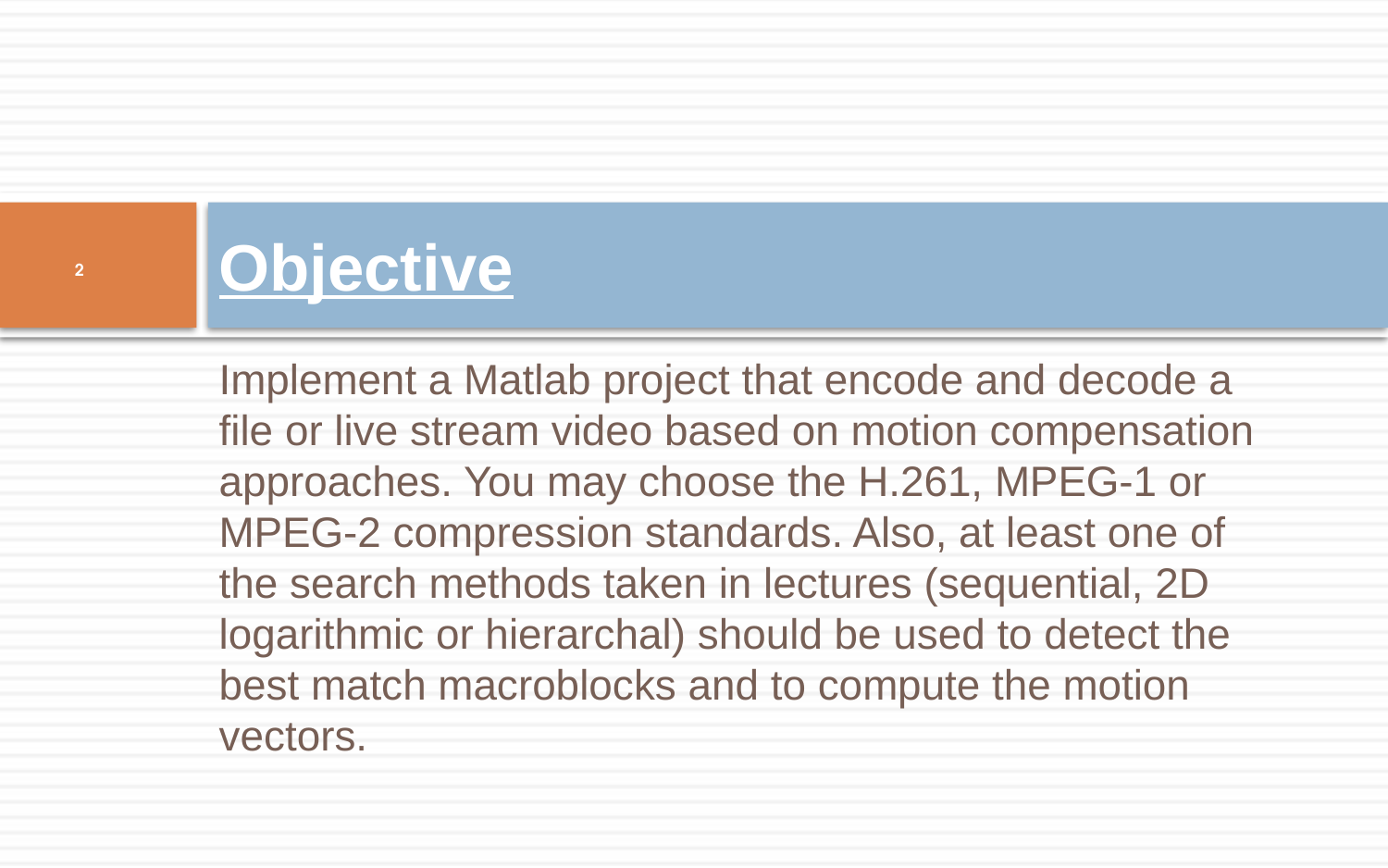

# Objective
2
Implement a Matlab project that encode and decode a file or live stream video based on motion compensation approaches. You may choose the H.261, MPEG-1 or MPEG-2 compression standards. Also, at least one of the search methods taken in lectures (sequential, 2D logarithmic or hierarchal) should be used to detect the best match macroblocks and to compute the motion vectors.